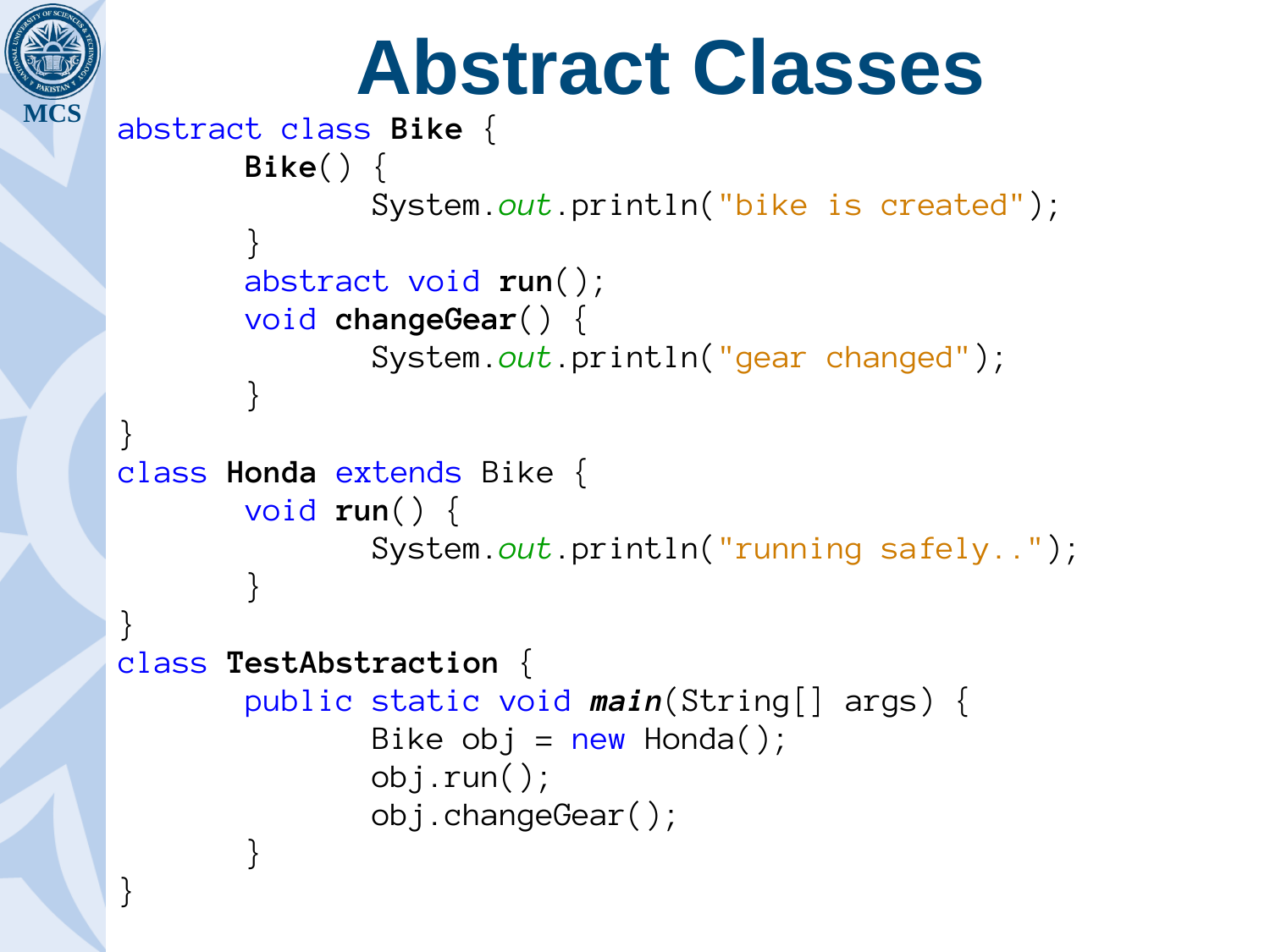

# Abstract Classes
abstract class Bike {
	Bike() {
		System.out.println("bike is created");
	}
	abstract void run();
	void changeGear() {
		System.out.println("gear changed");
	}
}
class Honda extends Bike {
	void run() {
		System.out.println("running safely..");
	}
}
class TestAbstraction {
	public static void main(String[] args) {
		Bike obj = new Honda();
		obj.run();
		obj.changeGear();
	}
}